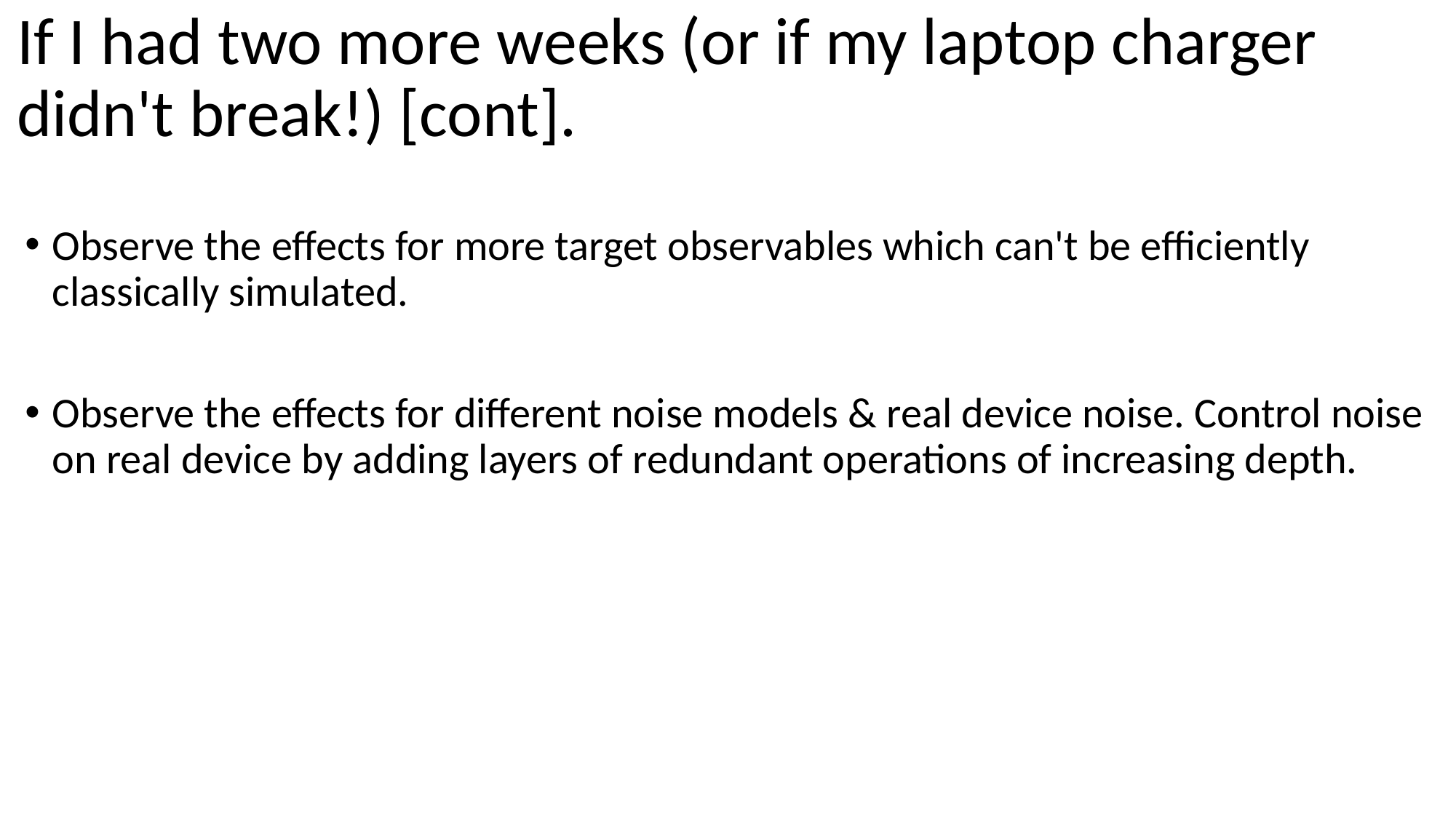

# If I had two more weeks (or if my laptop charger didn't break!) [cont].
Observe the effects for more target observables which can't be efficiently classically simulated.

Observe the effects for different noise models & real device noise. Control noise on real device by adding layers of redundant operations of increasing depth.